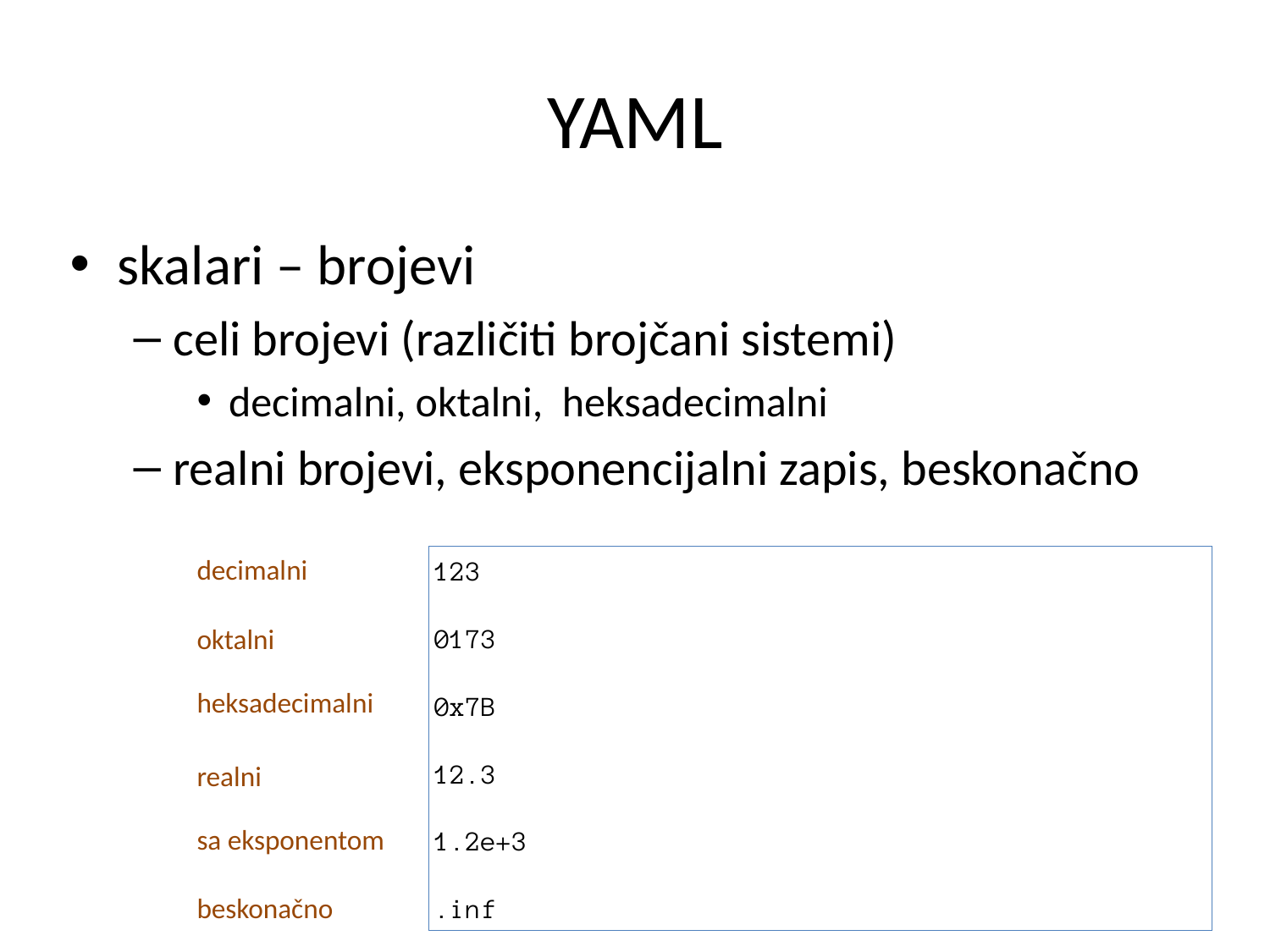

# YAML
skalari – brojevi
celi brojevi (različiti brojčani sistemi)
decimalni, oktalni,  heksadecimalni
realni brojevi, eksponencijalni zapis, beskonačno
decimalni
123

0173

0x7B

12.3

1.2e+3

.inf
oktalni
heksadecimalni
realni
sa eksponentom
beskonačno